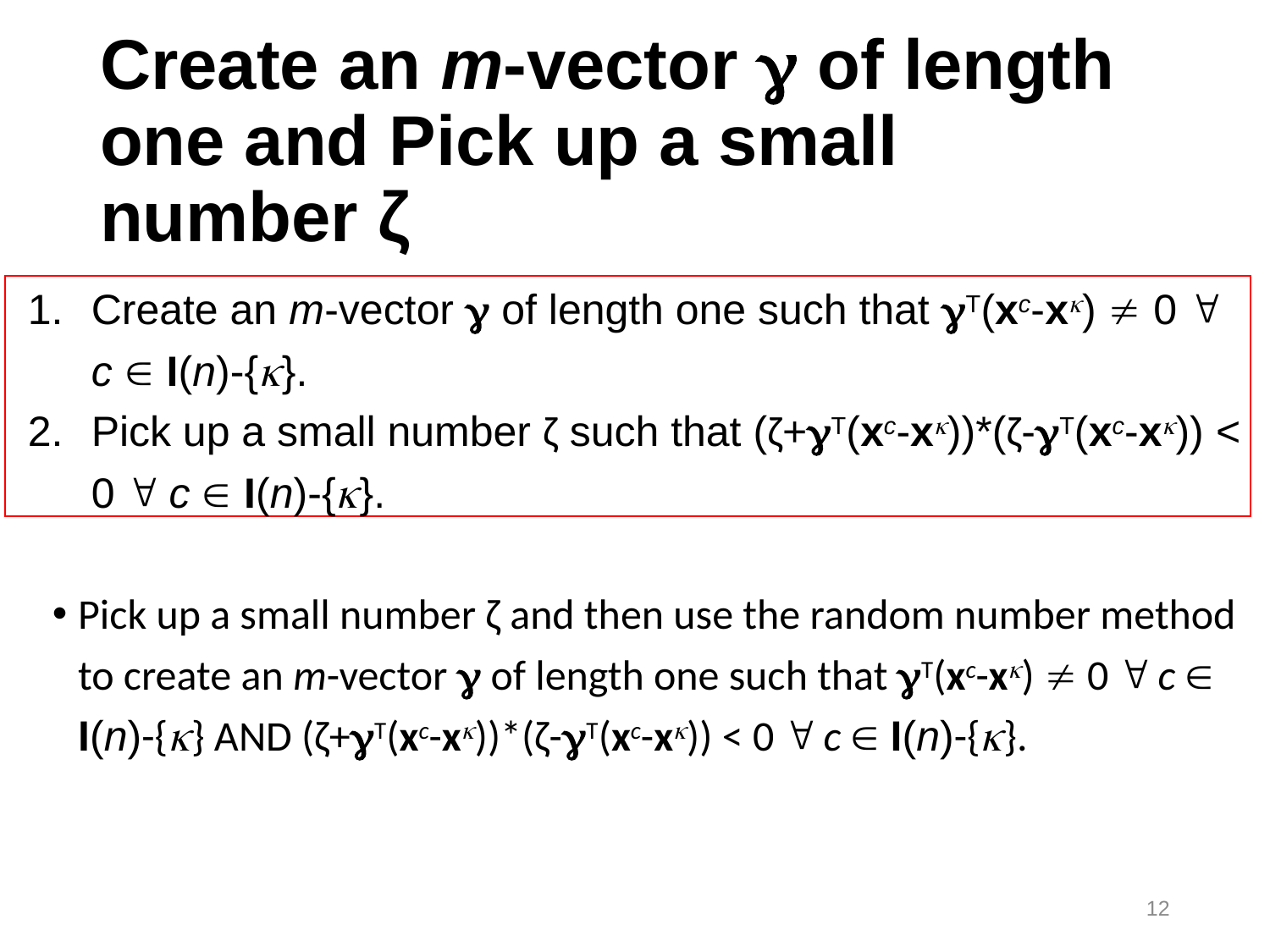

Create an m-vector γ of length one and Pick up a small number ζ
Create an m-vector γ of length one such that γT(xc-xκ) ≠ 0 ∀ c ∈ I(n)-{κ}.
Pick up a small number ζ such that (ζ+γT(xc-xκ))*(ζ-γT(xc-xκ)) < 0 ∀ c ∈ I(n)-{κ}.

Pick up a small number ζ and then use the random number method to create an m-vector γ of length one such that γT(xc-xκ) ≠ 0 ∀ c ∈ I(n)-{κ} AND (ζ+γT(xc-xκ))*(ζ-γT(xc-xκ)) < 0 ∀ c ∈ I(n)-{κ}.

12